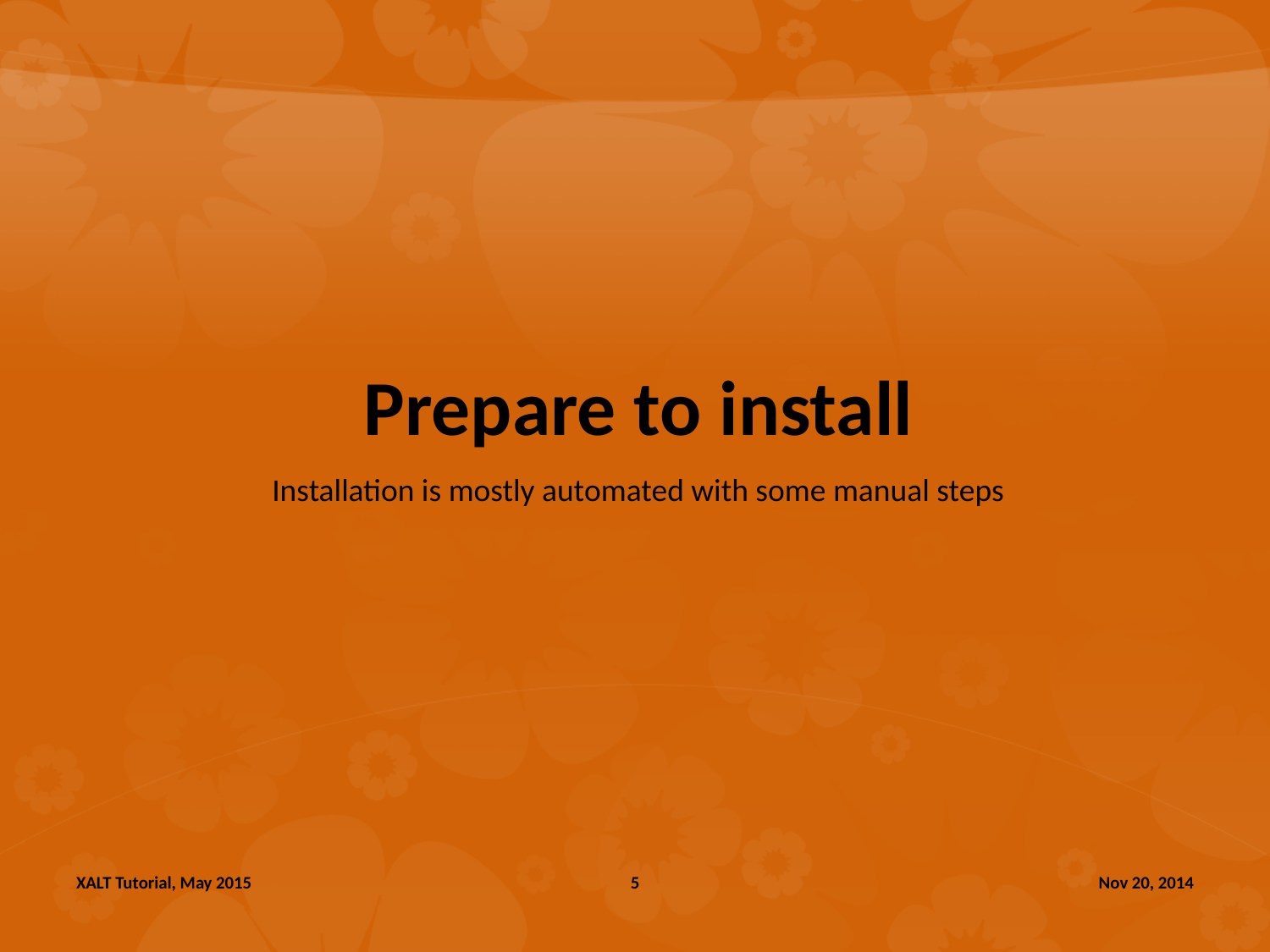

# Prepare to install
Installation is mostly automated with some manual steps

XALT Tutorial, May 2015
5
Nov 20, 2014